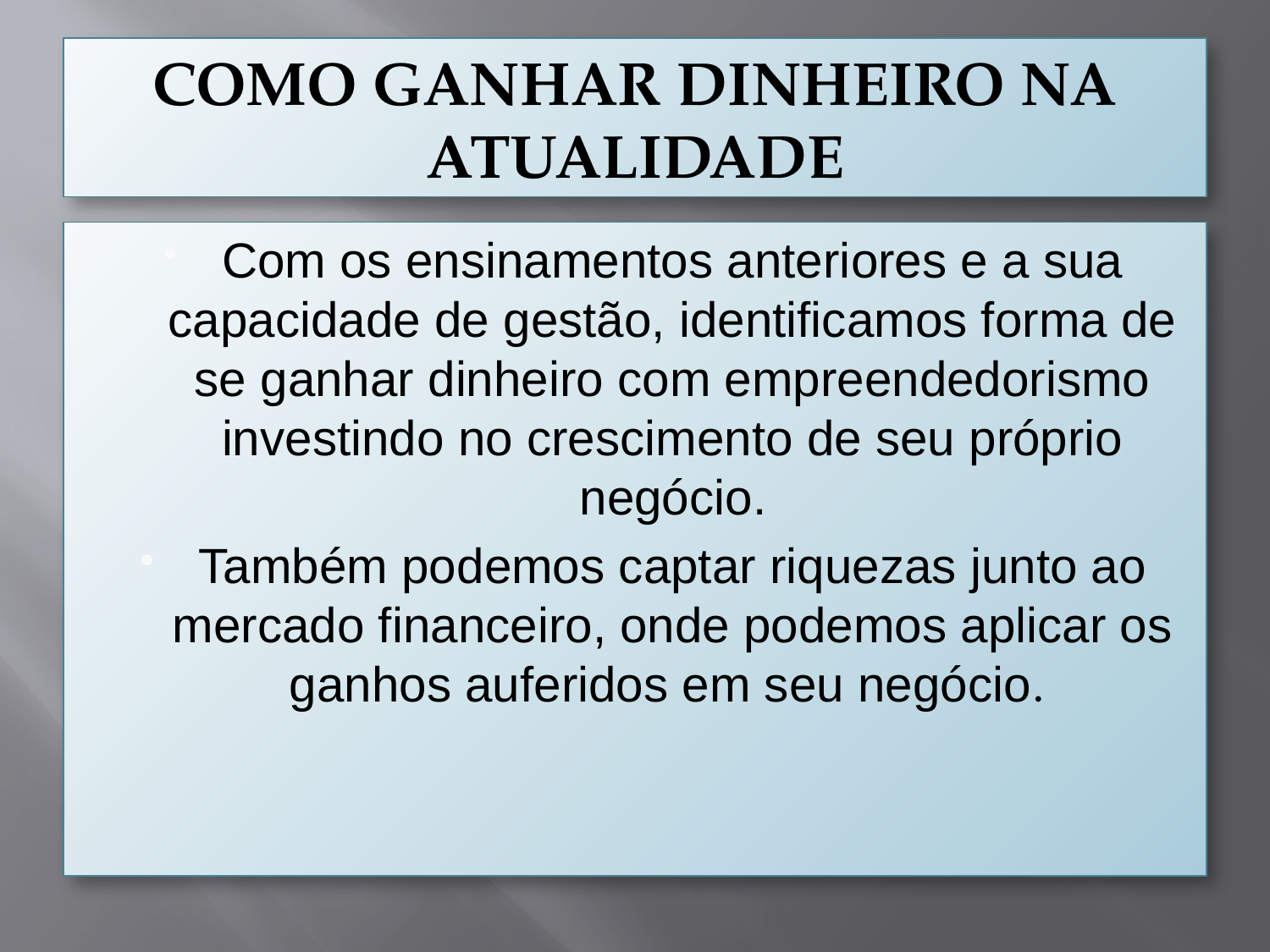

# COMO GANHAR DINHEIRO NA ATUALIDADE
Com os ensinamentos anteriores e a sua capacidade de gestão, identificamos forma de se ganhar dinheiro com empreendedorismo investindo no crescimento de seu próprio negócio.
Também podemos captar riquezas junto ao mercado financeiro, onde podemos aplicar os ganhos auferidos em seu negócio.